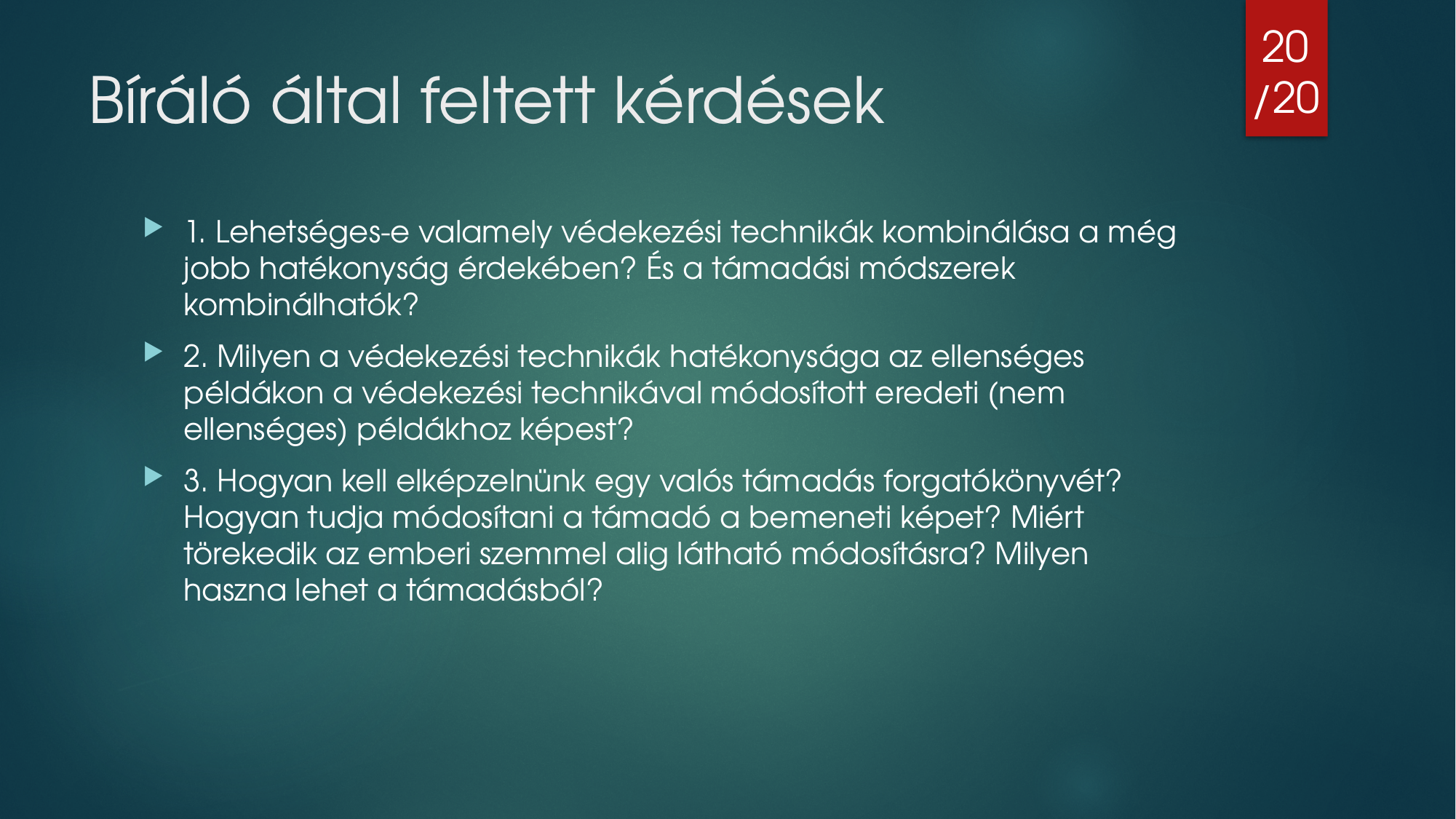

20
/20
# Bíráló által feltett kérdések

1. Lehetséges-e valamely védekezési technikák kombinálása a még jobb hatékonyság érdekében? És a támadási módszerek kombinálhatók?
2. Milyen a védekezési technikák hatékonysága az ellenséges példákon a védekezési technikával módosított eredeti (nem ellenséges) példákhoz képest?
3. Hogyan kell elképzelnünk egy valós támadás forgatókönyvét? Hogyan tudja módosítani a támadó a bemeneti képet? Miért törekedik az emberi szemmel alig látható módosításra? Milyen haszna lehet a támadásból?